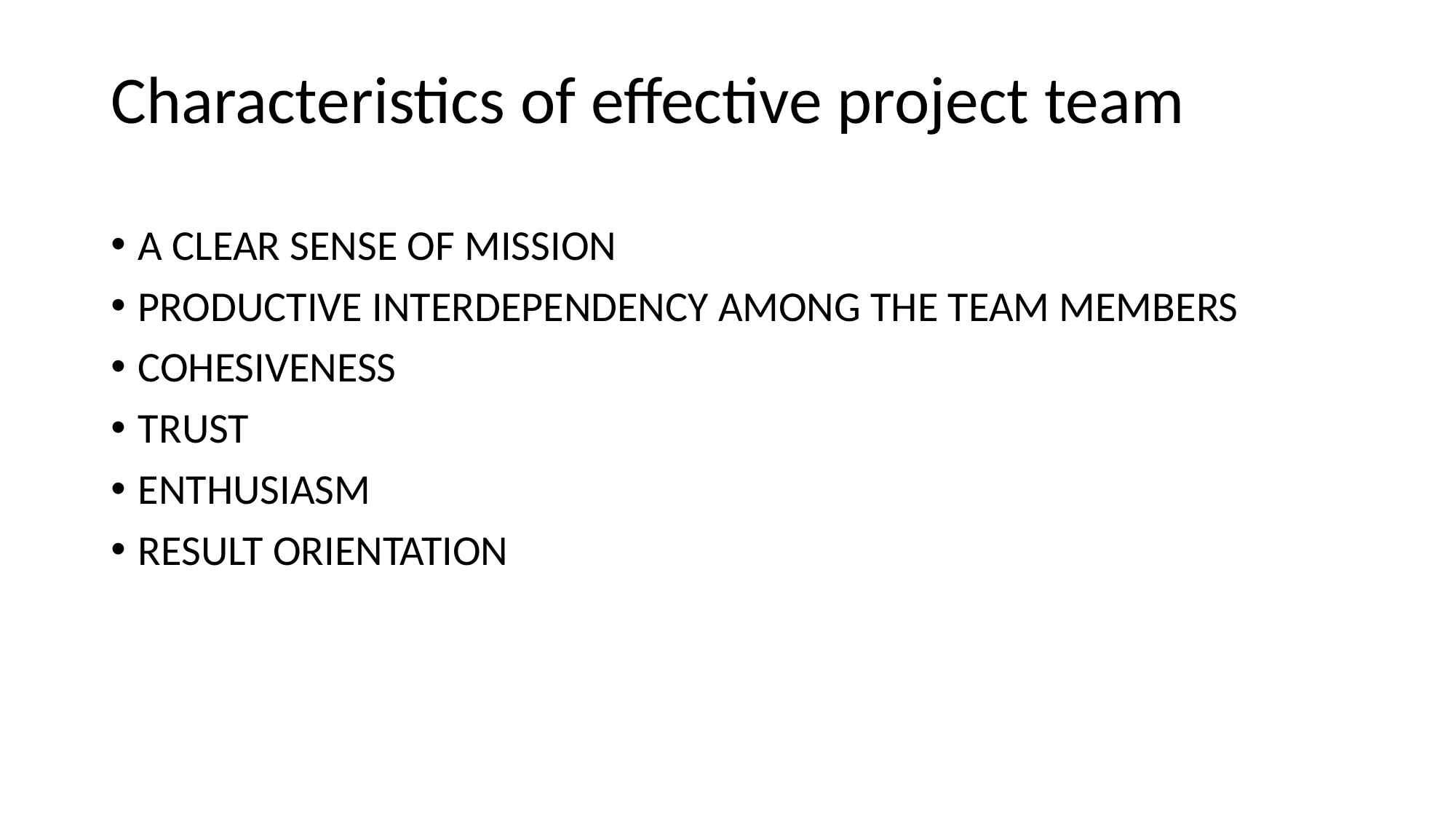

# Characteristics of effective project team
A CLEAR SENSE OF MISSION
PRODUCTIVE INTERDEPENDENCY AMONG THE TEAM MEMBERS
COHESIVENESS
TRUST
ENTHUSIASM
RESULT ORIENTATION